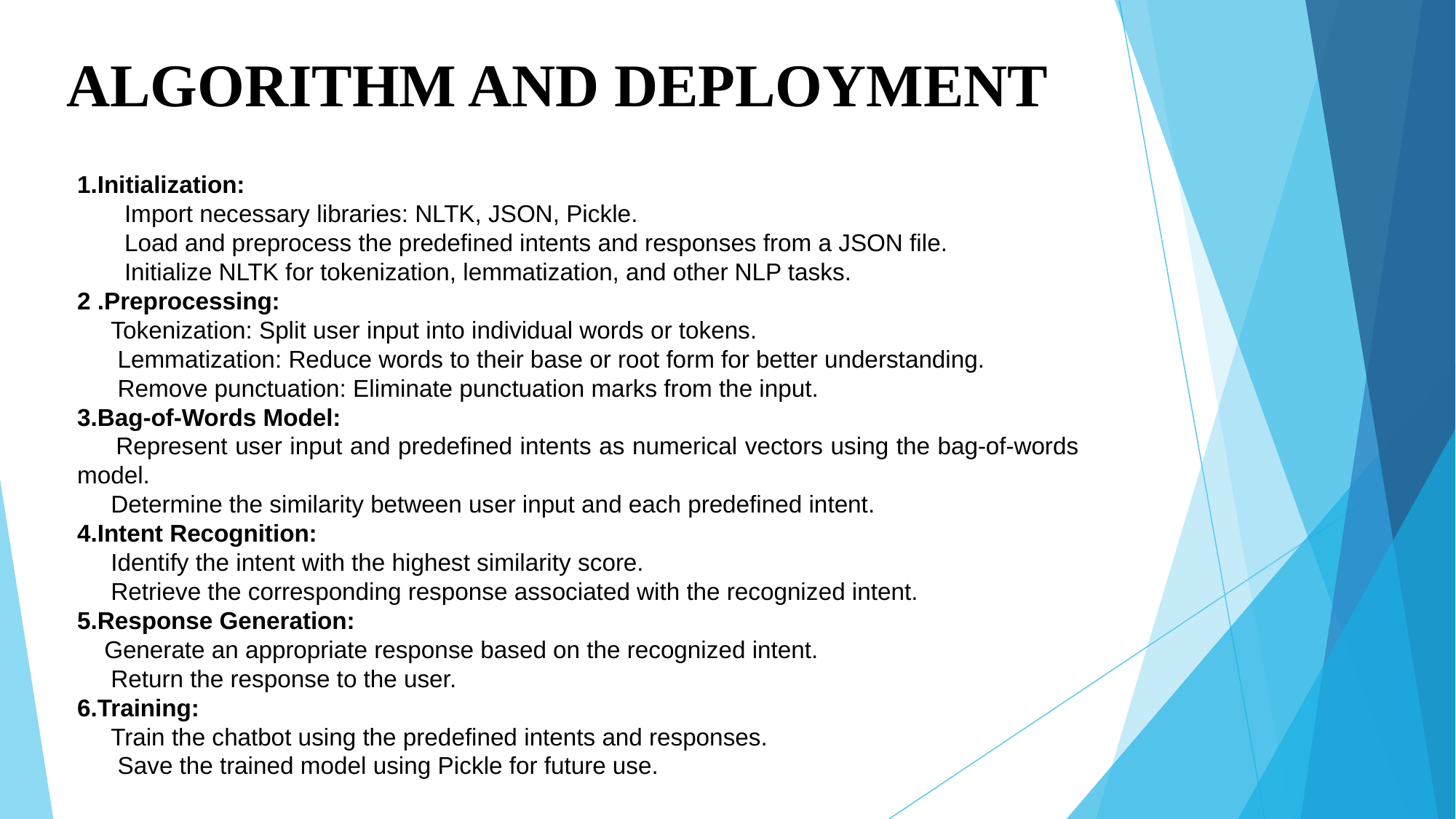

# ALGORITHM AND DEPLOYMENT
1.Initialization:
       Import necessary libraries: NLTK, JSON, Pickle.
       Load and preprocess the predefined intents and responses from a JSON file.
       Initialize NLTK for tokenization, lemmatization, and other NLP tasks.
2 .Preprocessing:
     Tokenization: Split user input into individual words or tokens.
      Lemmatization: Reduce words to their base or root form for better understanding.
      Remove punctuation: Eliminate punctuation marks from the input.
3.Bag-of-Words Model:
     Represent user input and predefined intents as numerical vectors using the bag-of-words       model.
     Determine the similarity between user input and each predefined intent.
4.Intent Recognition:
     Identify the intent with the highest similarity score.
     Retrieve the corresponding response associated with the recognized intent.
5.Response Generation:
    Generate an appropriate response based on the recognized intent.
     Return the response to the user.
6.Training:
     Train the chatbot using the predefined intents and responses.
      Save the trained model using Pickle for future use.